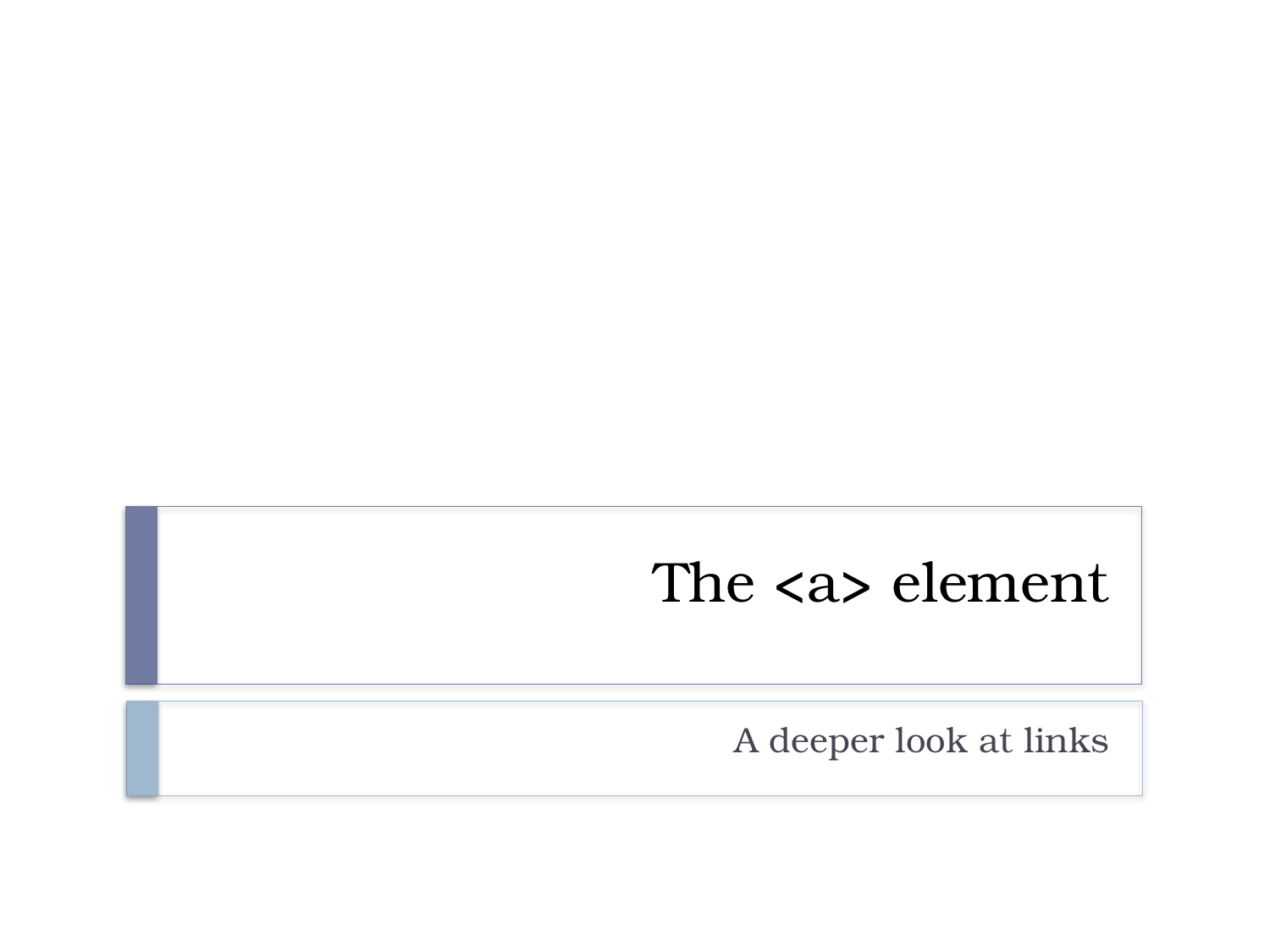

# The <a> element
A deeper look at links